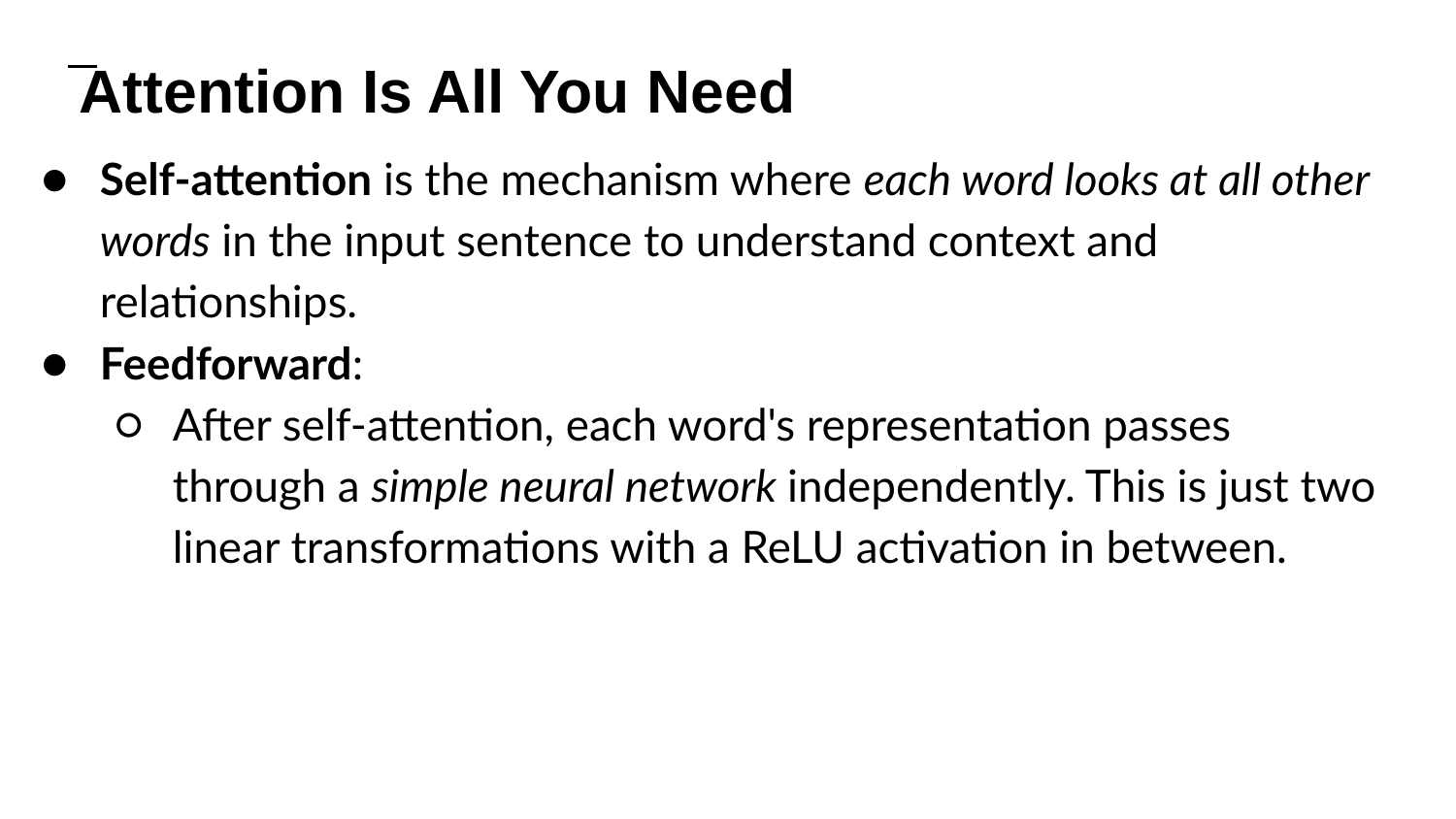

# Attention Is All You Need
Self-attention is the mechanism where each word looks at all other words in the input sentence to understand context and relationships.
Feedforward:
After self-attention, each word's representation passes through a simple neural network independently. This is just two linear transformations with a ReLU activation in between.